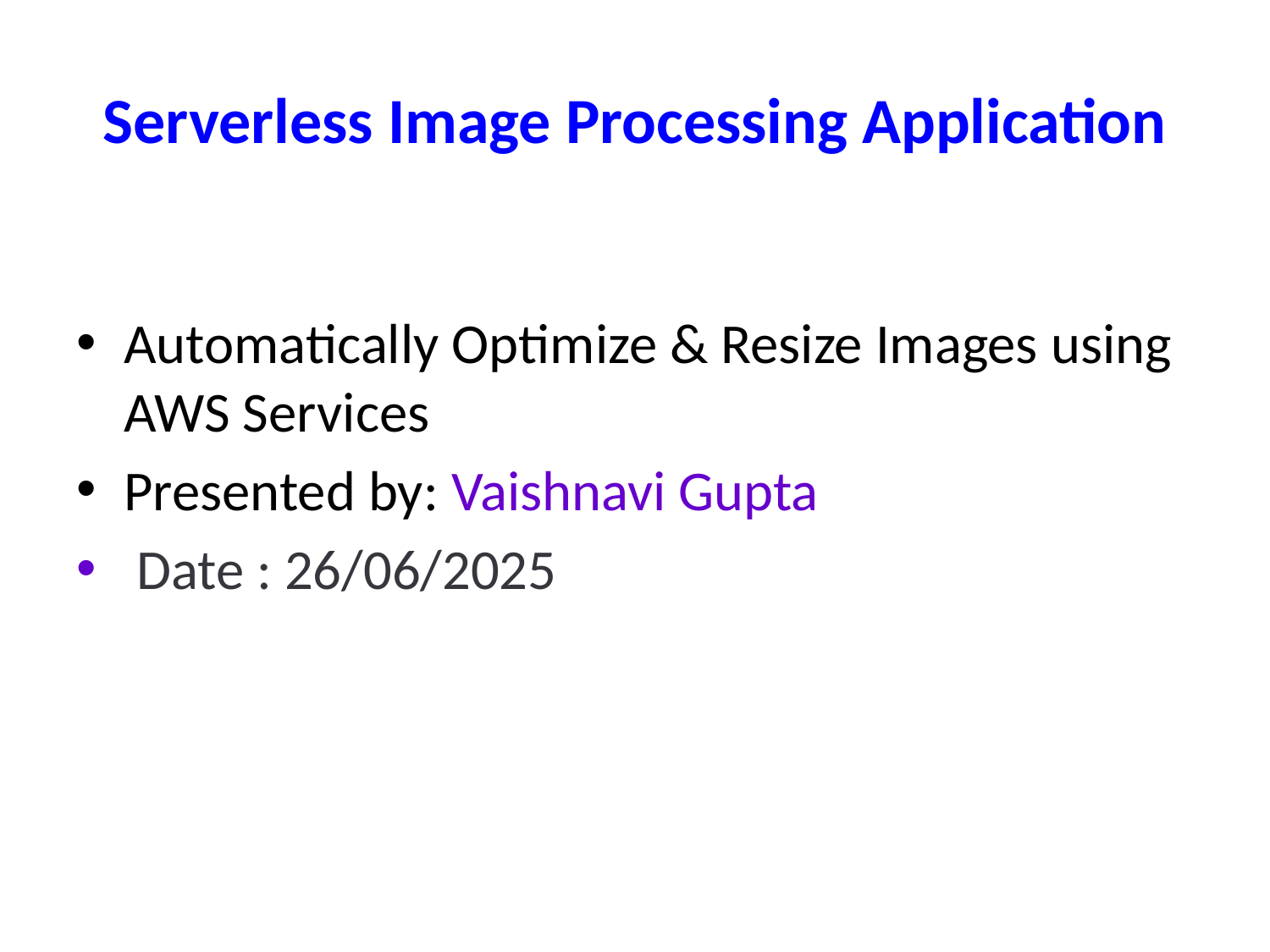

# Serverless Image Processing Application

Automatically Optimize & Resize Images using AWS Services
Presented by: Vaishnavi Gupta
 Date : 26/06/2025